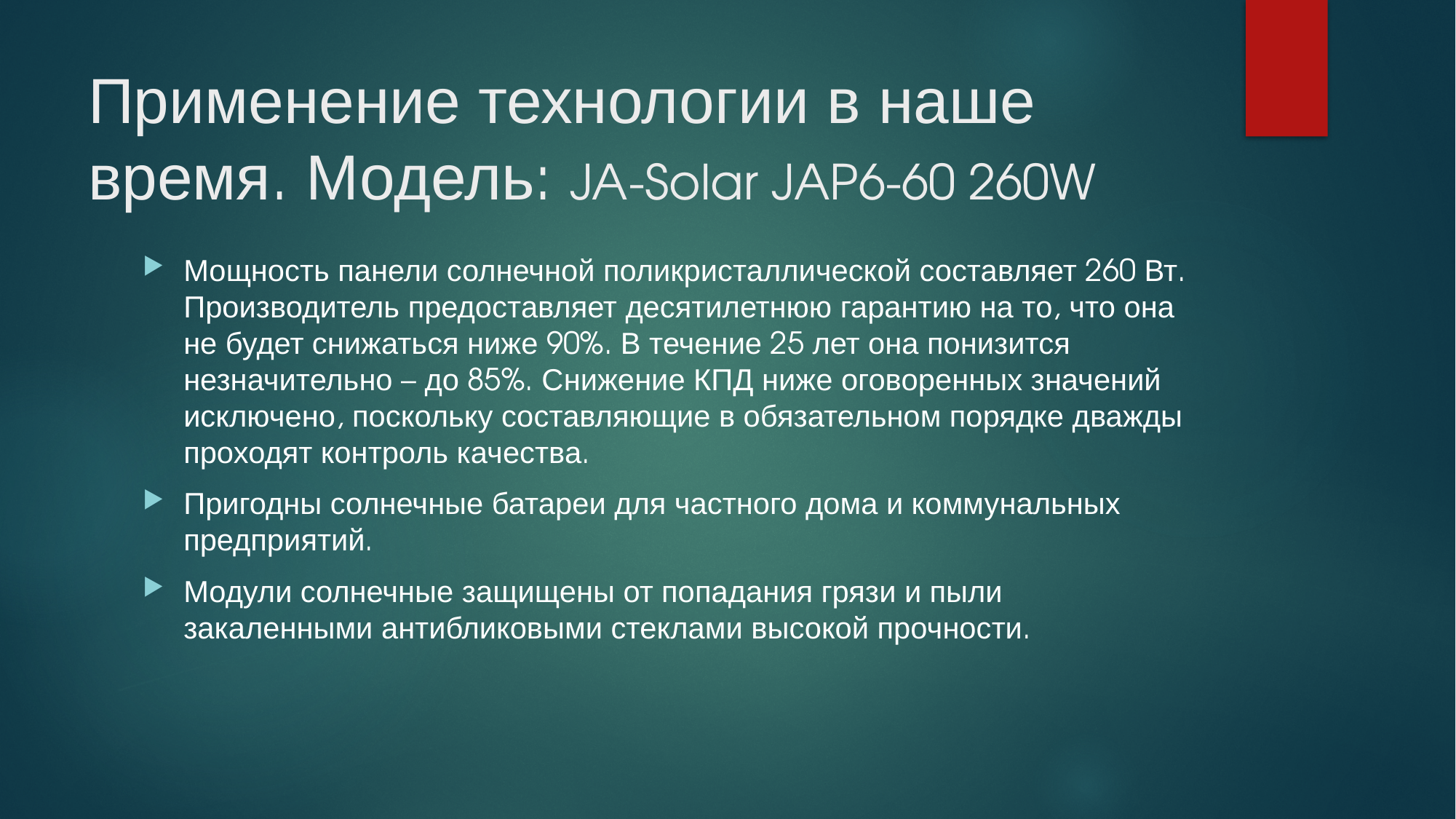

# Применение технологии в наше время. Модель: JA-Solar JAP6-60 260W
Мощность панели солнечной поликристаллической составляет 260 Вт. Производитель предоставляет десятилетнюю гарантию на то, что она не будет снижаться ниже 90%. В течение 25 лет она понизится незначительно – до 85%. Снижение КПД ниже оговоренных значений исключено, поскольку составляющие в обязательном порядке дважды проходят контроль качества.
Пригодны солнечные батареи для частного дома и коммунальных предприятий.
Модули солнечные защищены от попадания грязи и пыли закаленными антибликовыми стеклами высокой прочности.